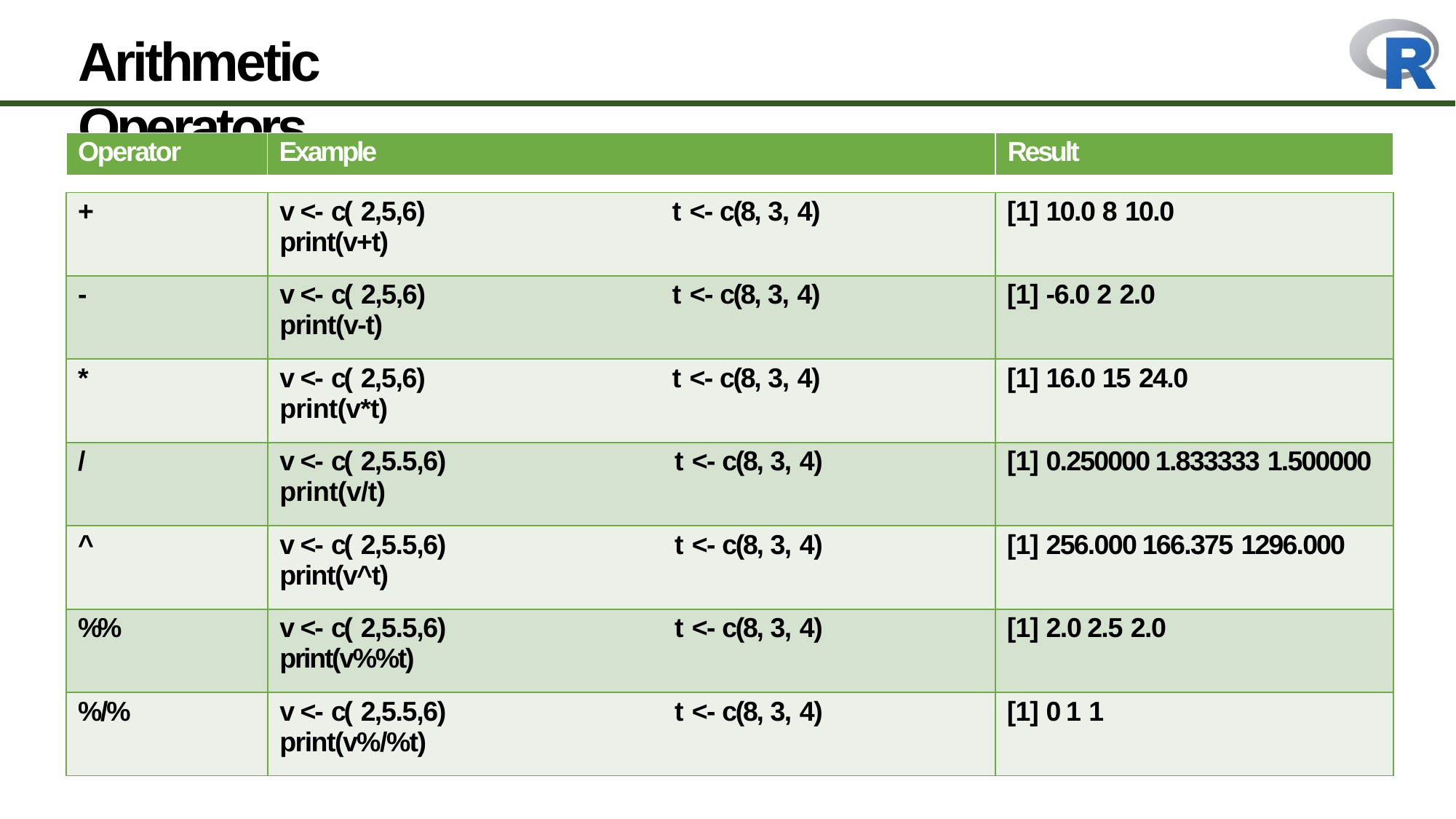

# Arithmetic Operators
| Operator | Example | Result |
| --- | --- | --- |
| + | v <- c( 2,5,6) t <- c(8, 3, 4) print(v+t) | [1] 10.0 8 10.0 |
| --- | --- | --- |
| - | v <- c( 2,5,6) t <- c(8, 3, 4) print(v-t) | [1] -6.0 2 2.0 |
| \* | v <- c( 2,5,6) t <- c(8, 3, 4) print(v\*t) | [1] 16.0 15 24.0 |
| / | v <- c( 2,5.5,6) t <- c(8, 3, 4) print(v/t) | [1] 0.250000 1.833333 1.500000 |
| ^ | v <- c( 2,5.5,6) t <- c(8, 3, 4) print(v^t) | [1] 256.000 166.375 1296.000 |
| %% | v <- c( 2,5.5,6) t <- c(8, 3, 4) print(v%%t) | [1] 2.0 2.5 2.0 |
| %/% | v <- c( 2,5.5,6) t <- c(8, 3, 4) print(v%/%t) | [1] 0 1 1 |